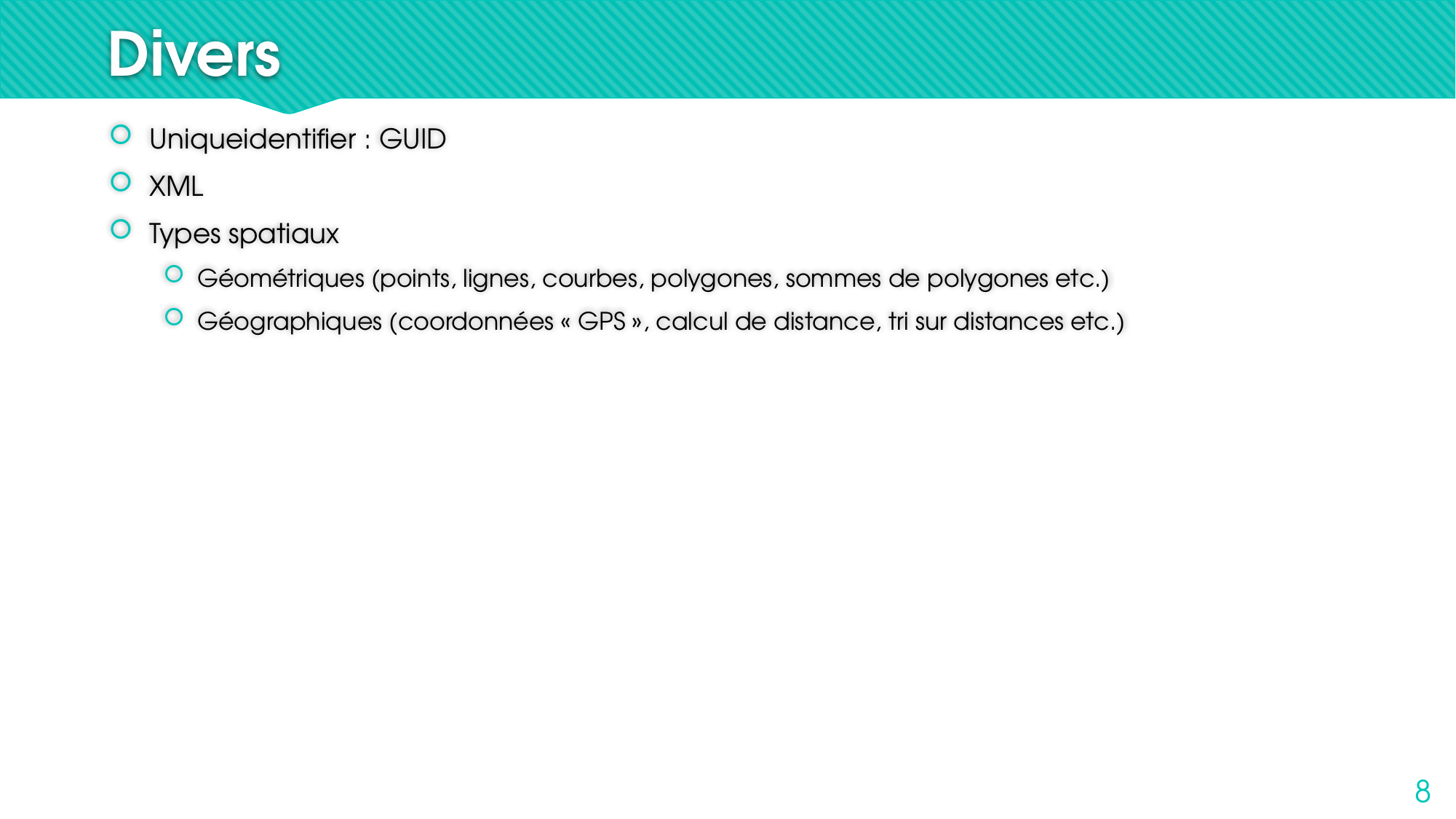

# Divers
Uniqueidentifier : GUID
XML
Types spatiaux
Géométriques (points, lignes, courbes, polygones, sommes de polygones etc.)
Géographiques (coordonnées « GPS », calcul de distance, tri sur distances etc.)

8